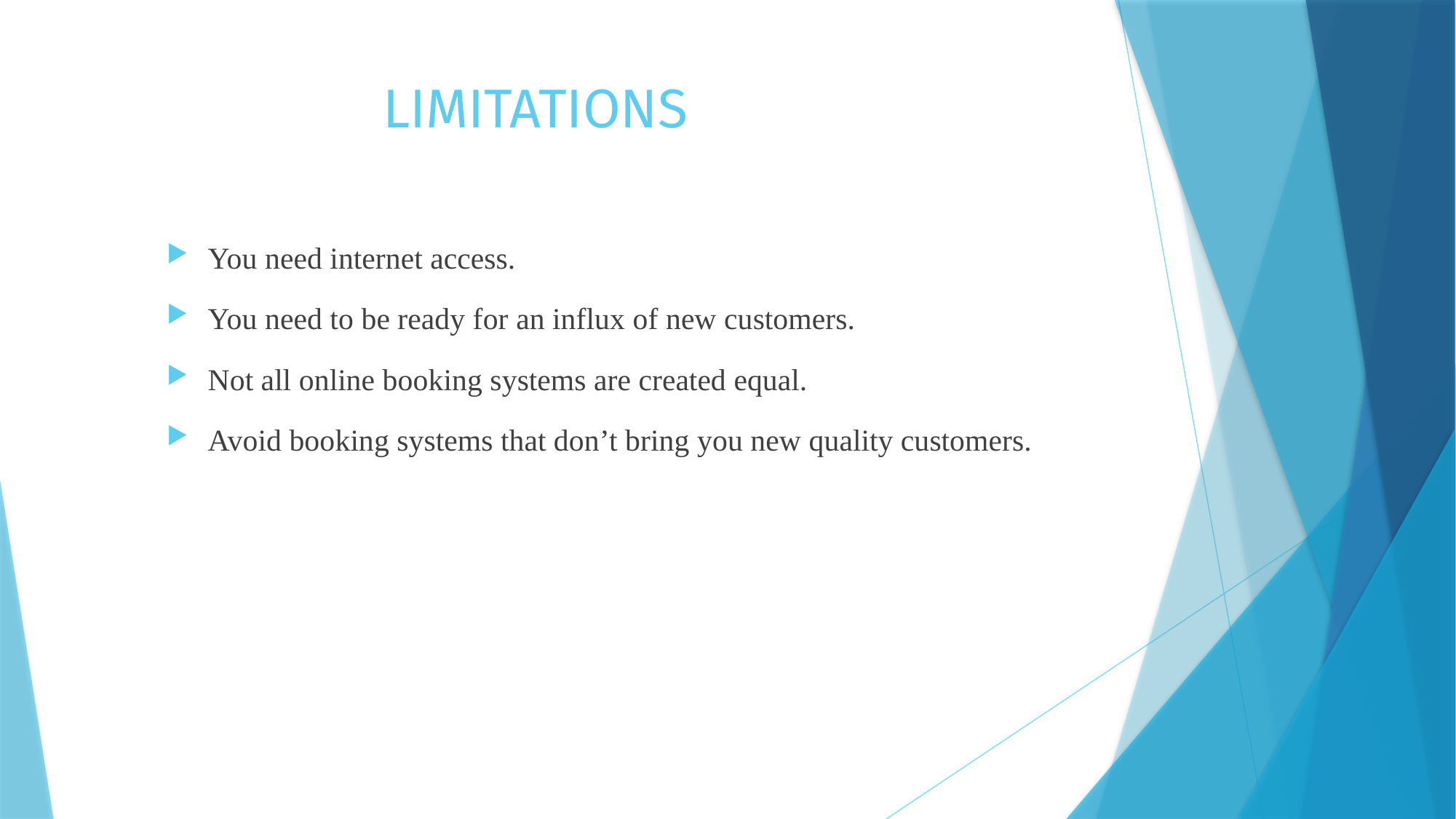

# LIMITATIONS
You need internet access.
You need to be ready for an influx of new customers.
Not all online booking systems are created equal.
Avoid booking systems that don’t bring you new quality customers.